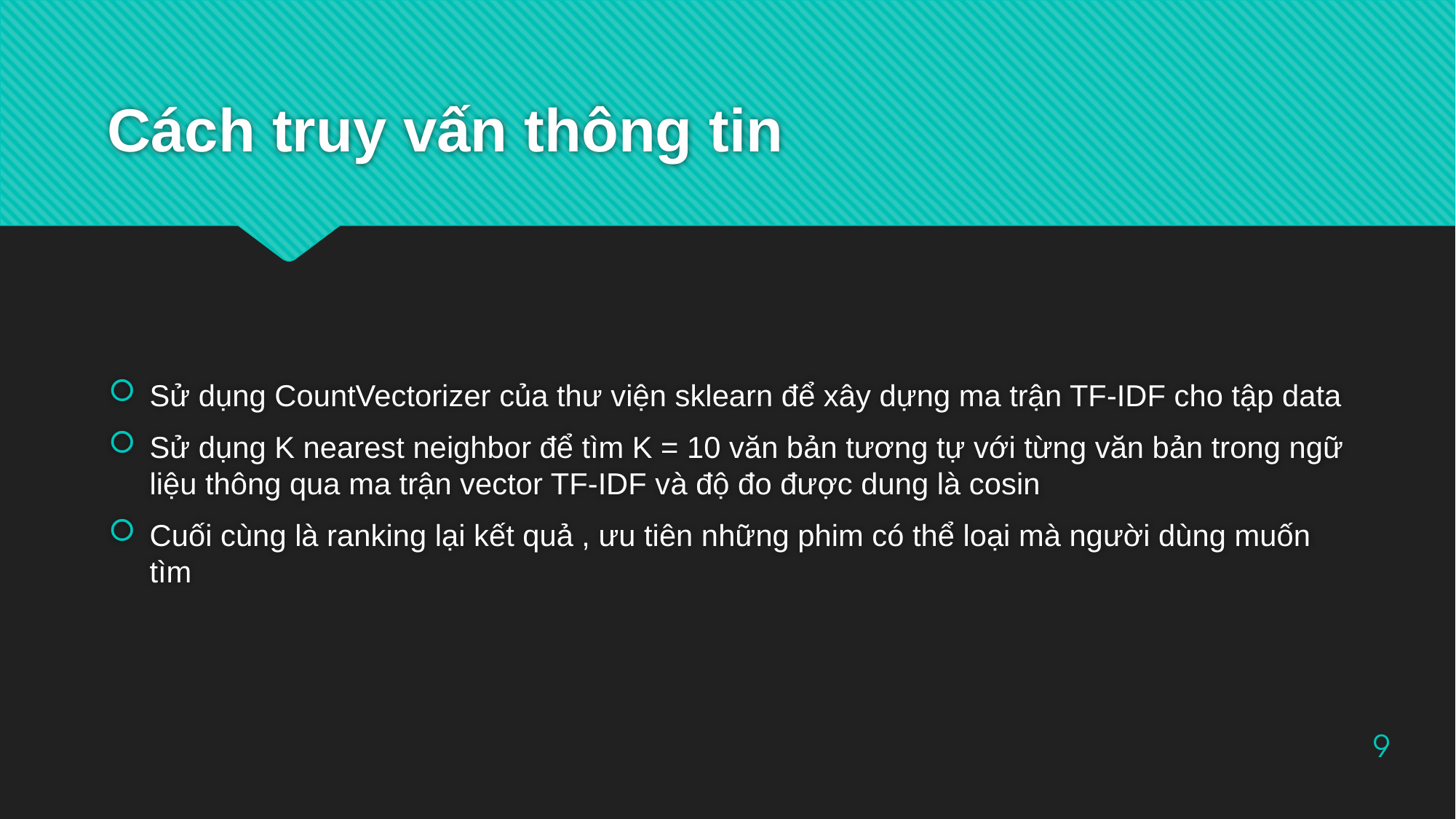

# Cách truy vấn thông tin
Sử dụng CountVectorizer của thư viện sklearn để xây dựng ma trận TF-IDF cho tập data
Sử dụng K nearest neighbor để tìm K = 10 văn bản tương tự với từng văn bản trong ngữ liệu thông qua ma trận vector TF-IDF và độ đo được dung là cosin
Cuối cùng là ranking lại kết quả , ưu tiên những phim có thể loại mà người dùng muốn tìm
9